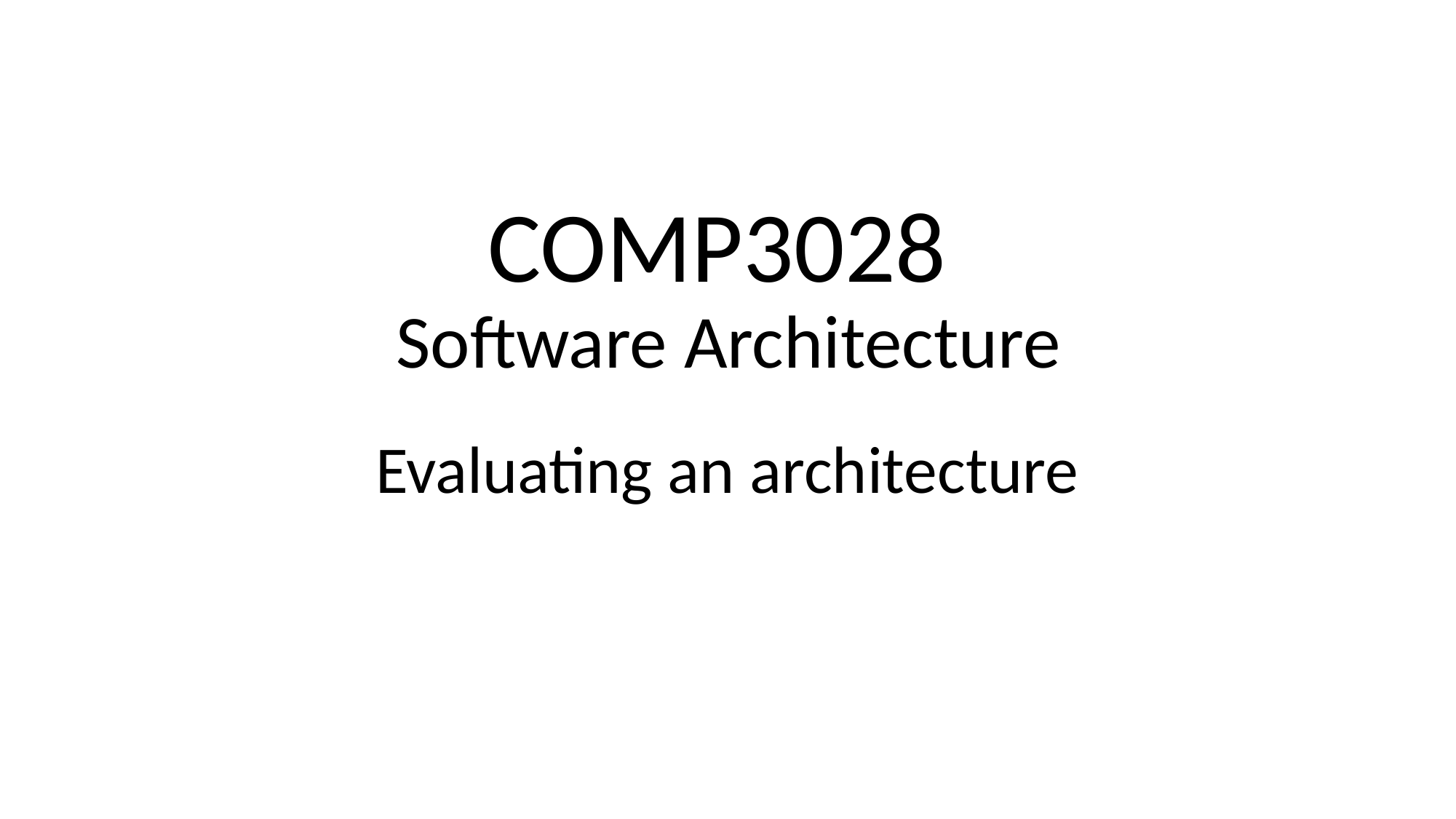

# COMP3028 Software Architecture
Evaluating an architecture